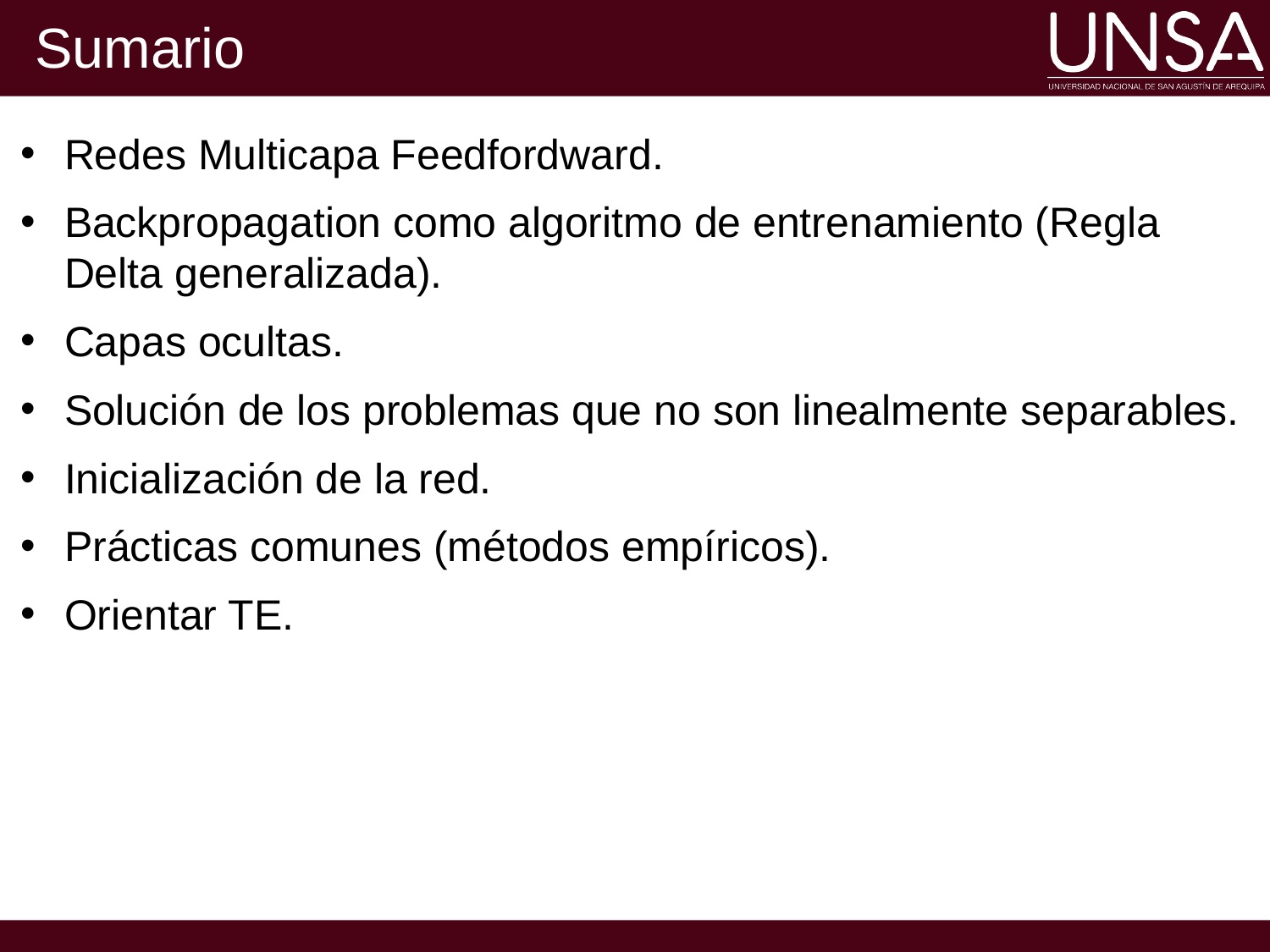

# Sumario
Redes Multicapa Feedfordward.
Backpropagation como algoritmo de entrenamiento (Regla Delta generalizada).
Capas ocultas.
Solución de los problemas que no son linealmente separables.
Inicialización de la red.
Prácticas comunes (métodos empíricos).
Orientar TE.